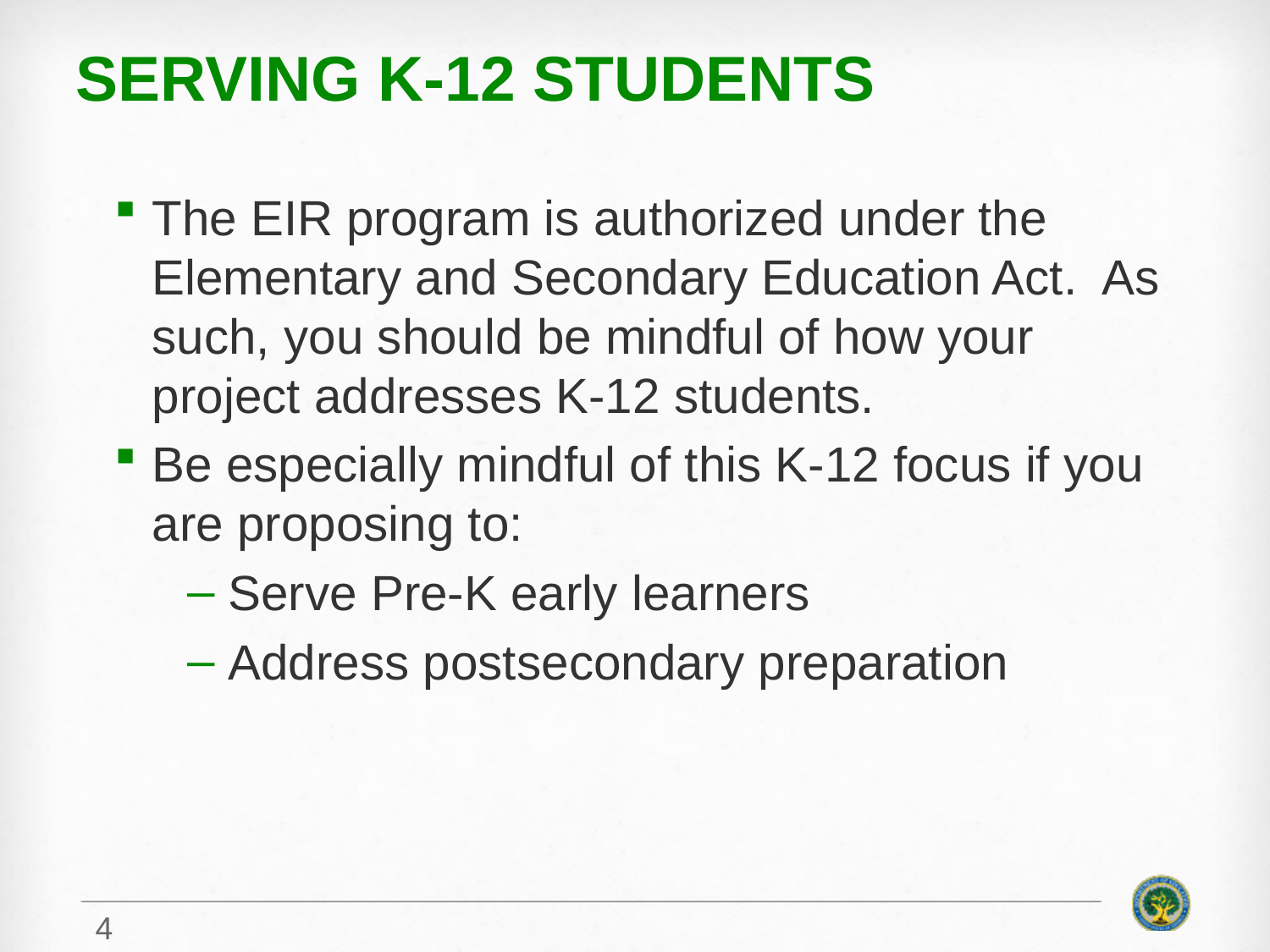

# SERVING K-12 STUDENTS
The EIR program is authorized under the Elementary and Secondary Education Act.  As such, you should be mindful of how your project addresses K-12 students.
Be especially mindful of this K-12 focus if you are proposing to:
Serve Pre-K early learners
Address postsecondary preparation

4